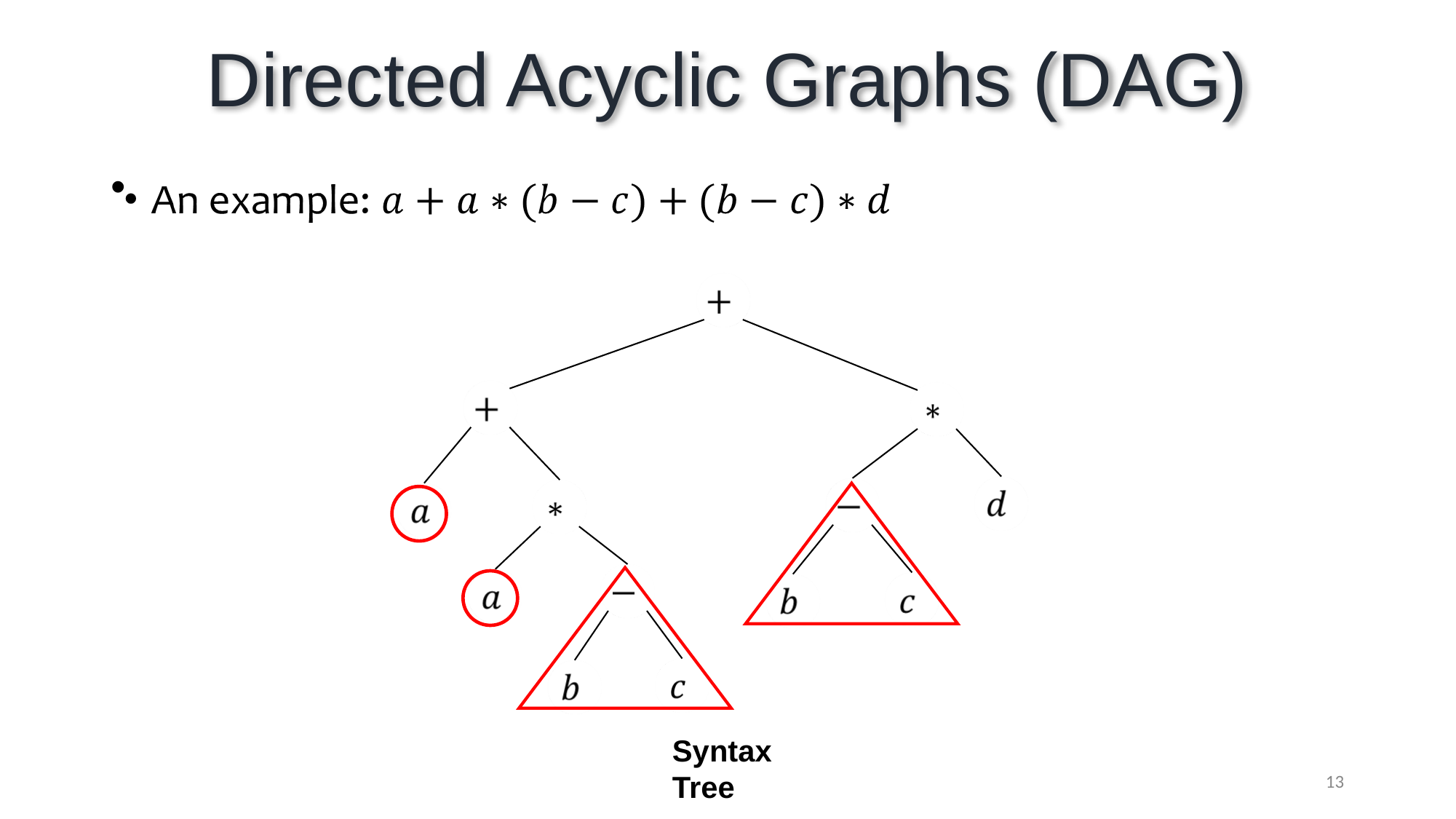

# Directed Acyclic Graphs (DAG)

Syntax Tree

13